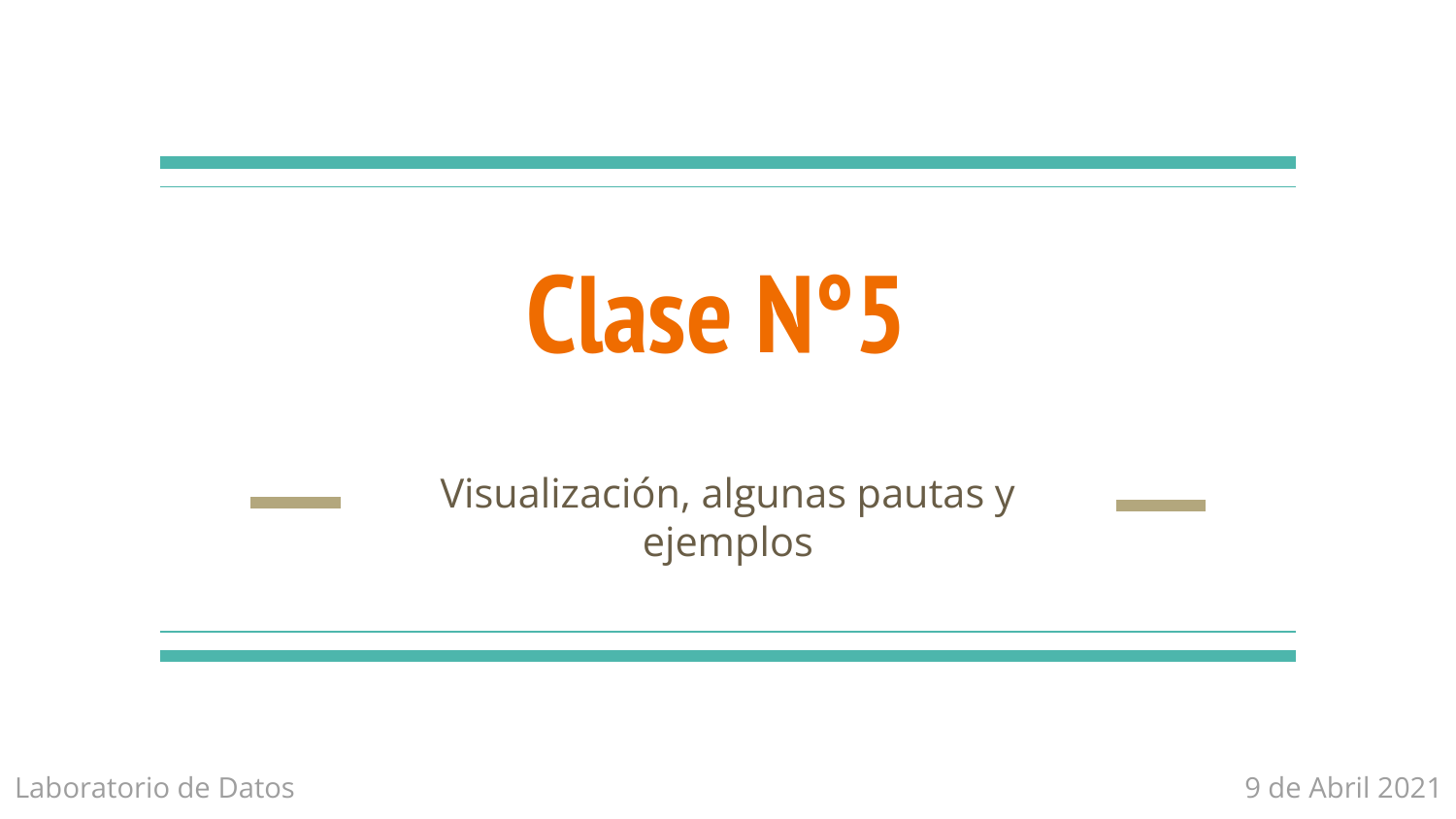

# Clase N°5
Visualización, algunas pautas y ejemplos
Laboratorio de Datos
9 de Abril 2021